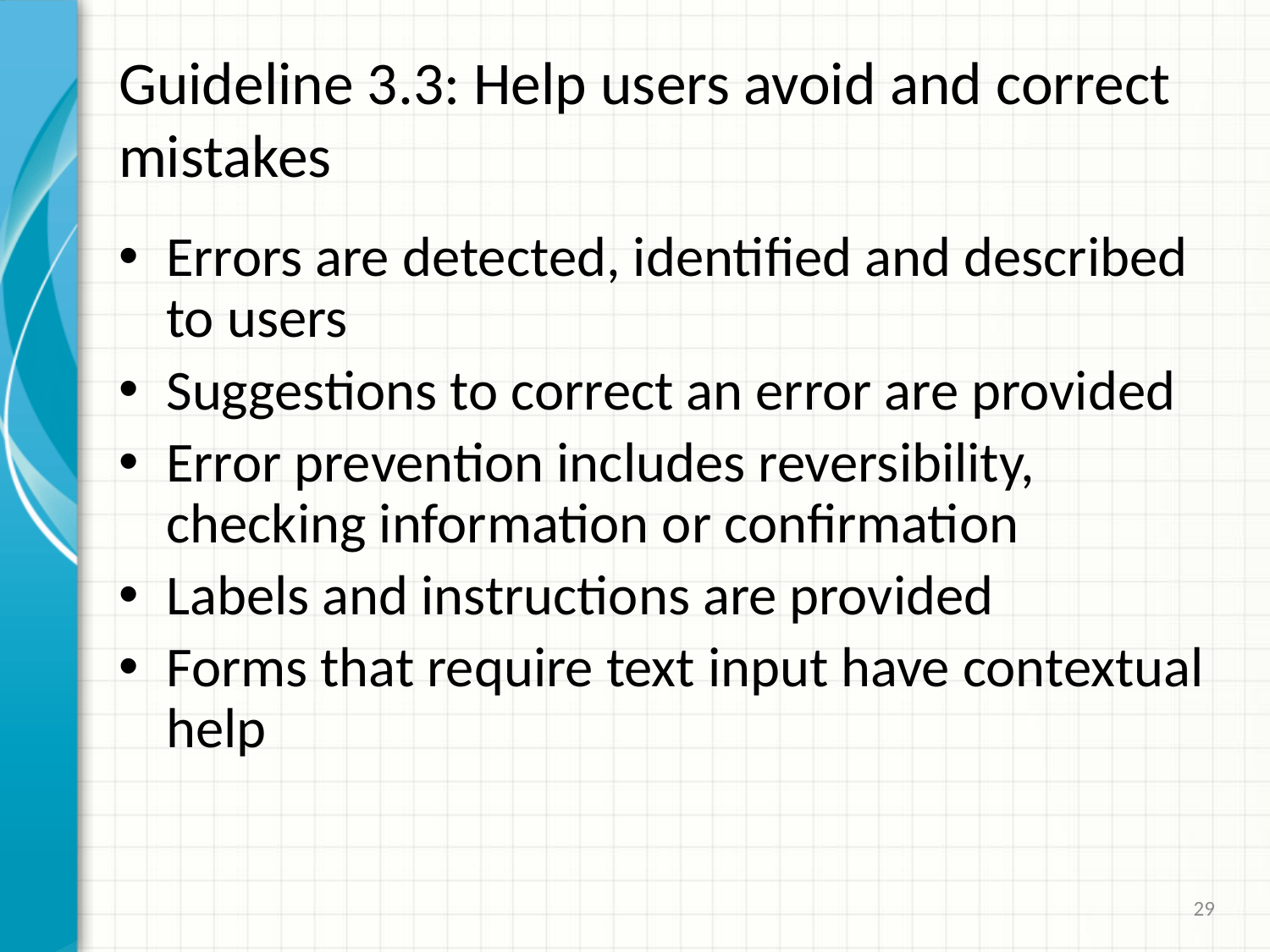

# Guideline 3.3: Help users avoid and correct mistakes
Errors are detected, identified and described to users
Suggestions to correct an error are provided
Error prevention includes reversibility, checking information or confirmation
Labels and instructions are provided
Forms that require text input have contextual help

29